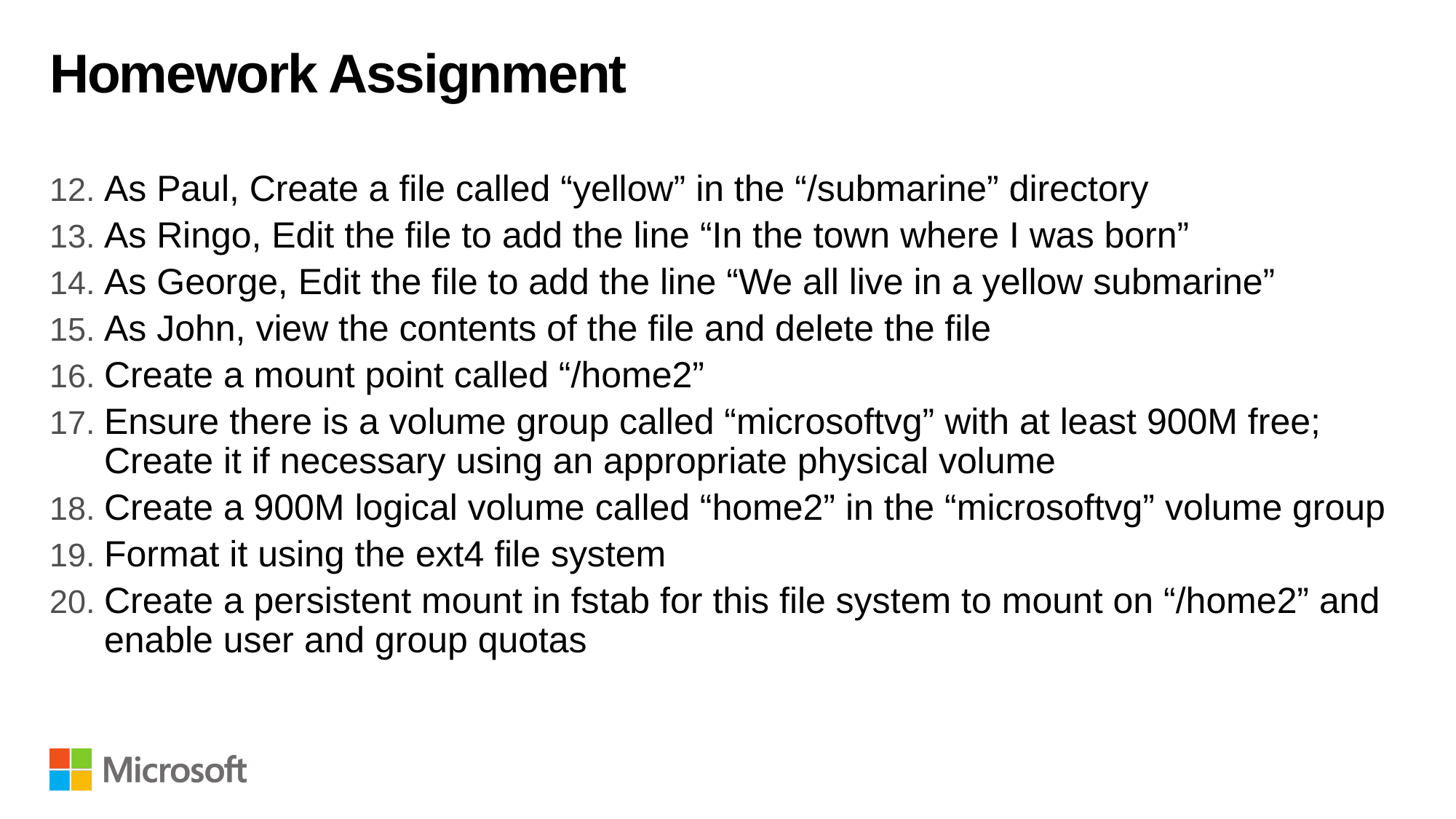

# Homework Assignment
As Paul, Create a file called “yellow” in the “/submarine” directory
As Ringo, Edit the file to add the line “In the town where I was born”
As George, Edit the file to add the line “We all live in a yellow submarine”
As John, view the contents of the file and delete the file
Create a mount point called “/home2”
Ensure there is a volume group called “microsoftvg” with at least 900M free; Create it if necessary using an appropriate physical volume
Create a 900M logical volume called “home2” in the “microsoftvg” volume group
Format it using the ext4 file system
Create a persistent mount in fstab for this file system to mount on “/home2” and enable user and group quotas